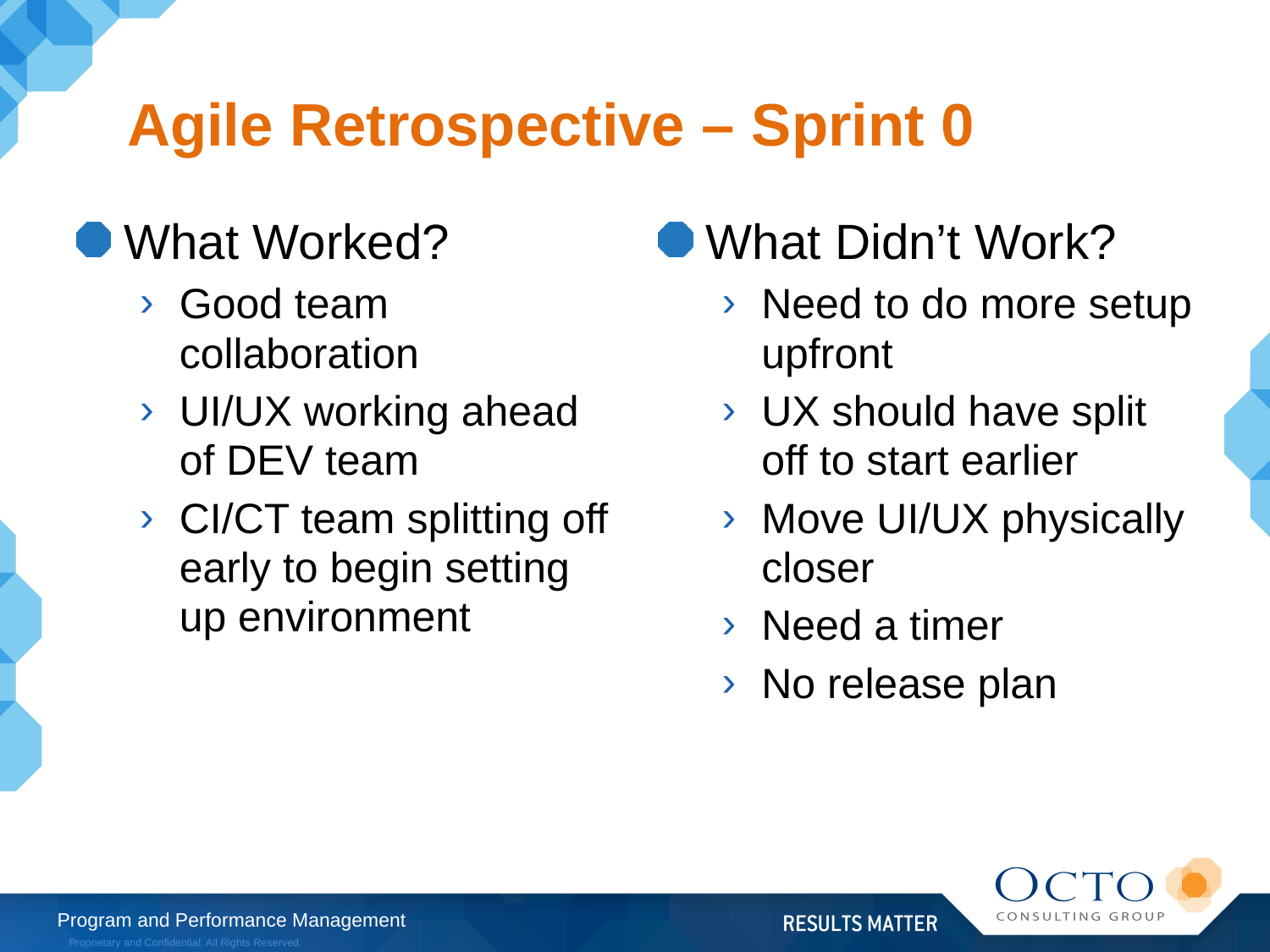

# Agile Retrospective – Sprint 0
What Worked?
Good team collaboration
UI/UX working ahead of DEV team
CI/CT team splitting off early to begin setting up environment

What Didn’t Work?
Need to do more setup upfront
UX should have split off to start earlier
Move UI/UX physically closer
Need a timer
No release plan